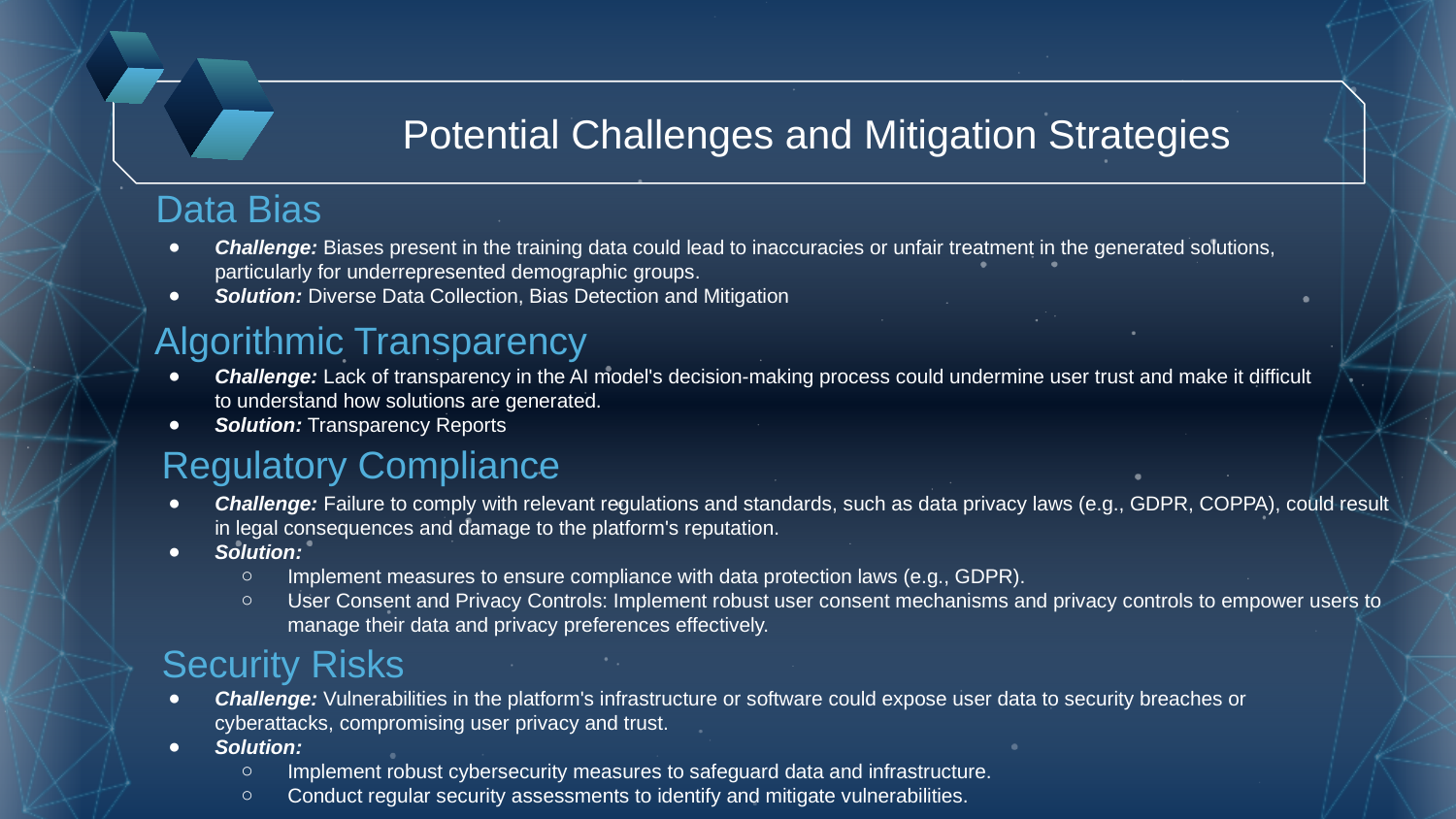

Potential Challenges and Mitigation Strategies
# Data Bias
Challenge: Biases present in the training data could lead to inaccuracies or unfair treatment in the generated solutions, particularly for underrepresented demographic groups.
Solution: Diverse Data Collection, Bias Detection and Mitigation
Algorithmic Transparency
Challenge: Lack of transparency in the AI model's decision-making process could undermine user trust and make it difficult to understand how solutions are generated.
Solution: Transparency Reports
Regulatory Compliance
Challenge: Failure to comply with relevant regulations and standards, such as data privacy laws (e.g., GDPR, COPPA), could result in legal consequences and damage to the platform's reputation.
Solution:
Implement measures to ensure compliance with data protection laws (e.g., GDPR).
User Consent and Privacy Controls: Implement robust user consent mechanisms and privacy controls to empower users to manage their data and privacy preferences effectively.
Security Risks
Challenge: Vulnerabilities in the platform's infrastructure or software could expose user data to security breaches or cyberattacks, compromising user privacy and trust.
Solution:
Implement robust cybersecurity measures to safeguard data and infrastructure.
Conduct regular security assessments to identify and mitigate vulnerabilities.